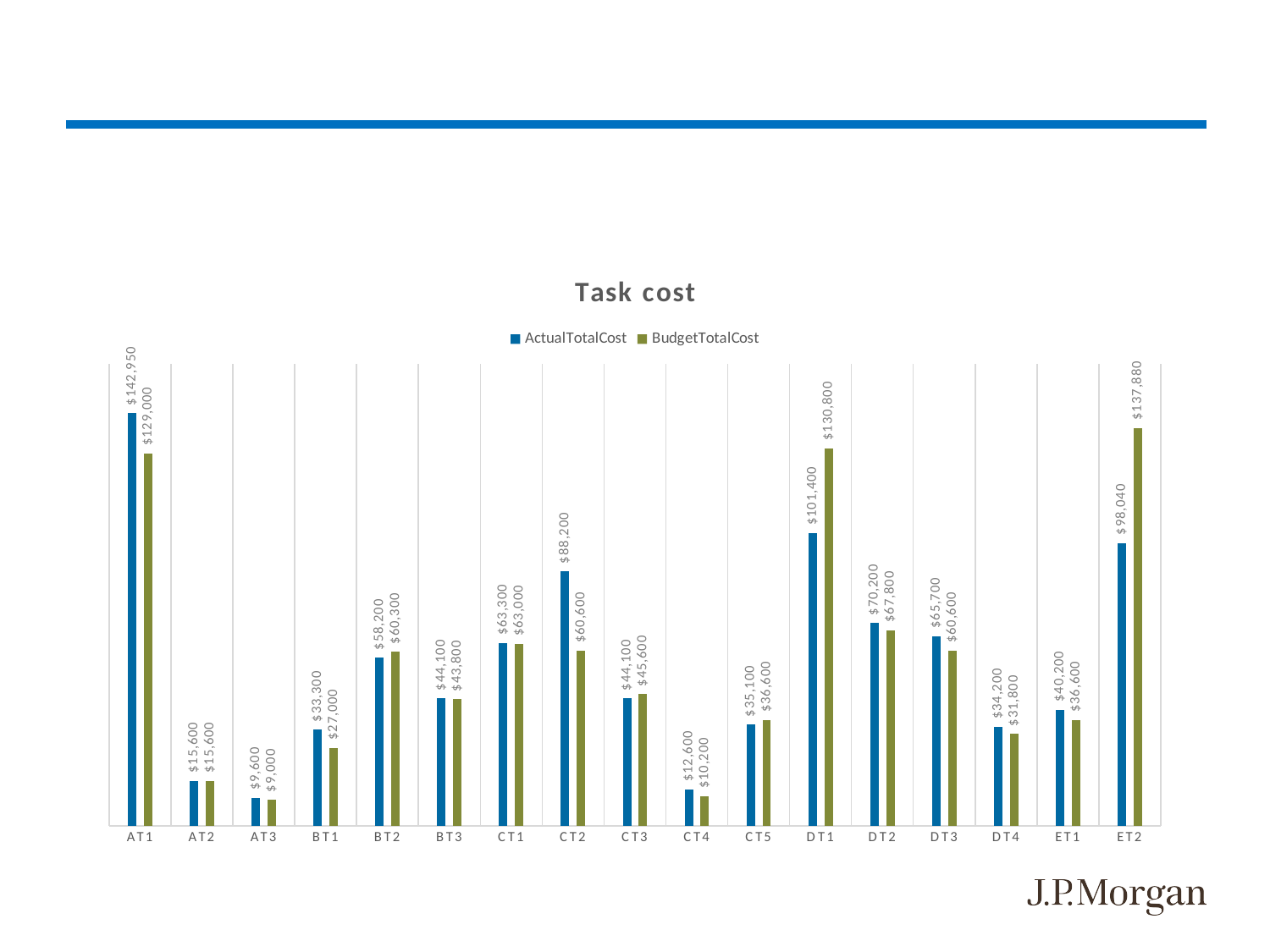

### Chart: Task cost

| Category | ActualTotalCost | BudgetTotalCost |
|---|---|---|
| AT1 | 142950.0 | 129000.0 |
| AT2 | 15600.0 | 15600.0 |
| AT3 | 9600.0 | 9000.0 |
| BT1 | 33300.0 | 27000.0 |
| BT2 | 58200.0 | 60300.0 |
| BT3 | 44100.0 | 43800.0 |
| CT1 | 63300.0 | 63000.0 |
| CT2 | 88200.0 | 60600.0 |
| CT3 | 44100.0 | 45600.0 |
| CT4 | 12600.0 | 10200.0 |
| CT5 | 35100.0 | 36600.0 |
| DT1 | 101400.0 | 130800.0 |
| DT2 | 70200.0 | 67800.0 |
| DT3 | 65700.0 | 60600.0 |
| DT4 | 34200.0 | 31800.0 |
| ET1 | 40200.0 | 36600.0 |
| ET2 | 98040.0 | 137880.0 |